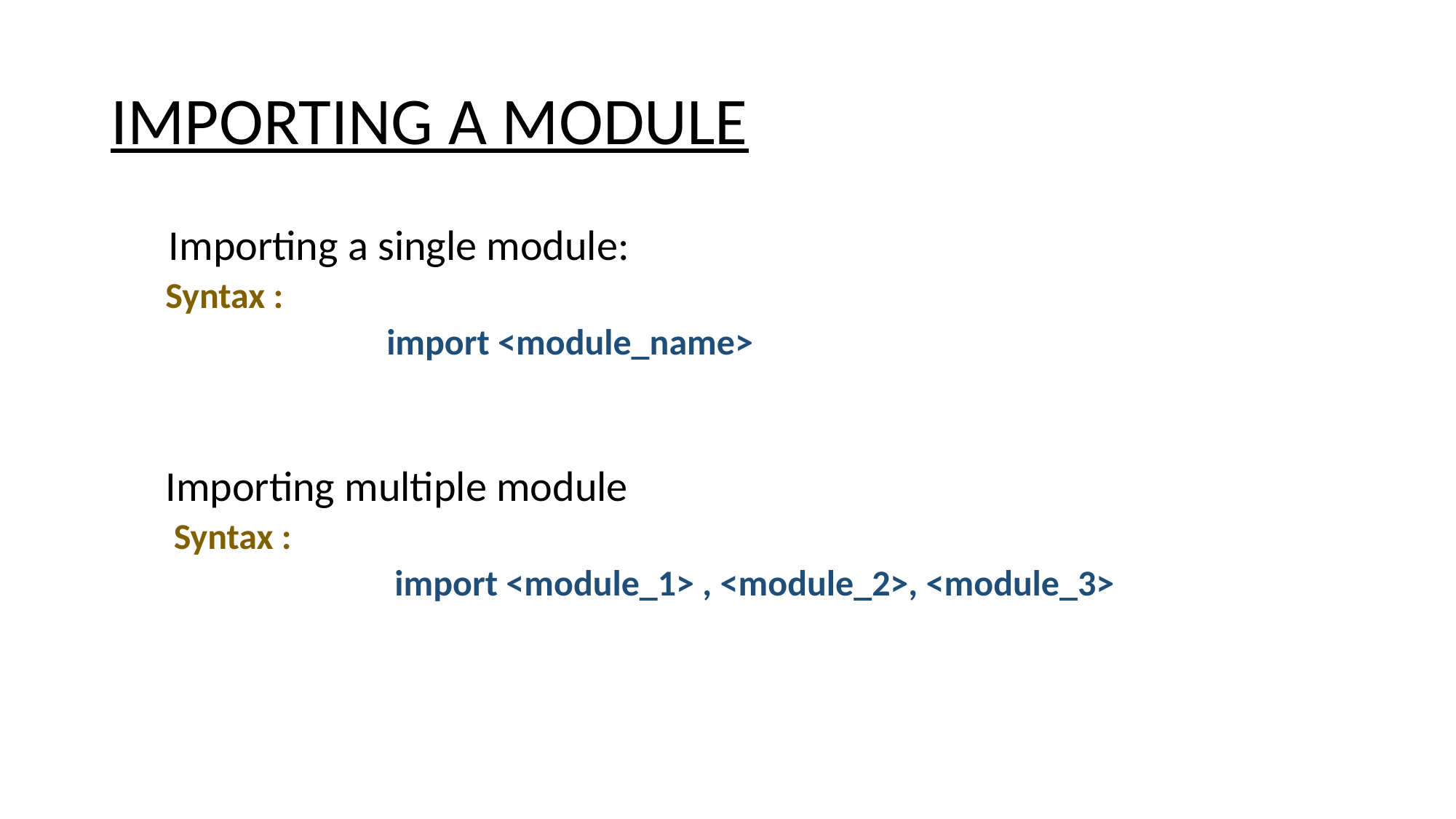

# IMPORTING A MODULE
      Importing a single module:
Syntax :
                           import <module_name>

Importing multiple module
 Syntax :
                            import <module_1> , <module_2>, <module_3>